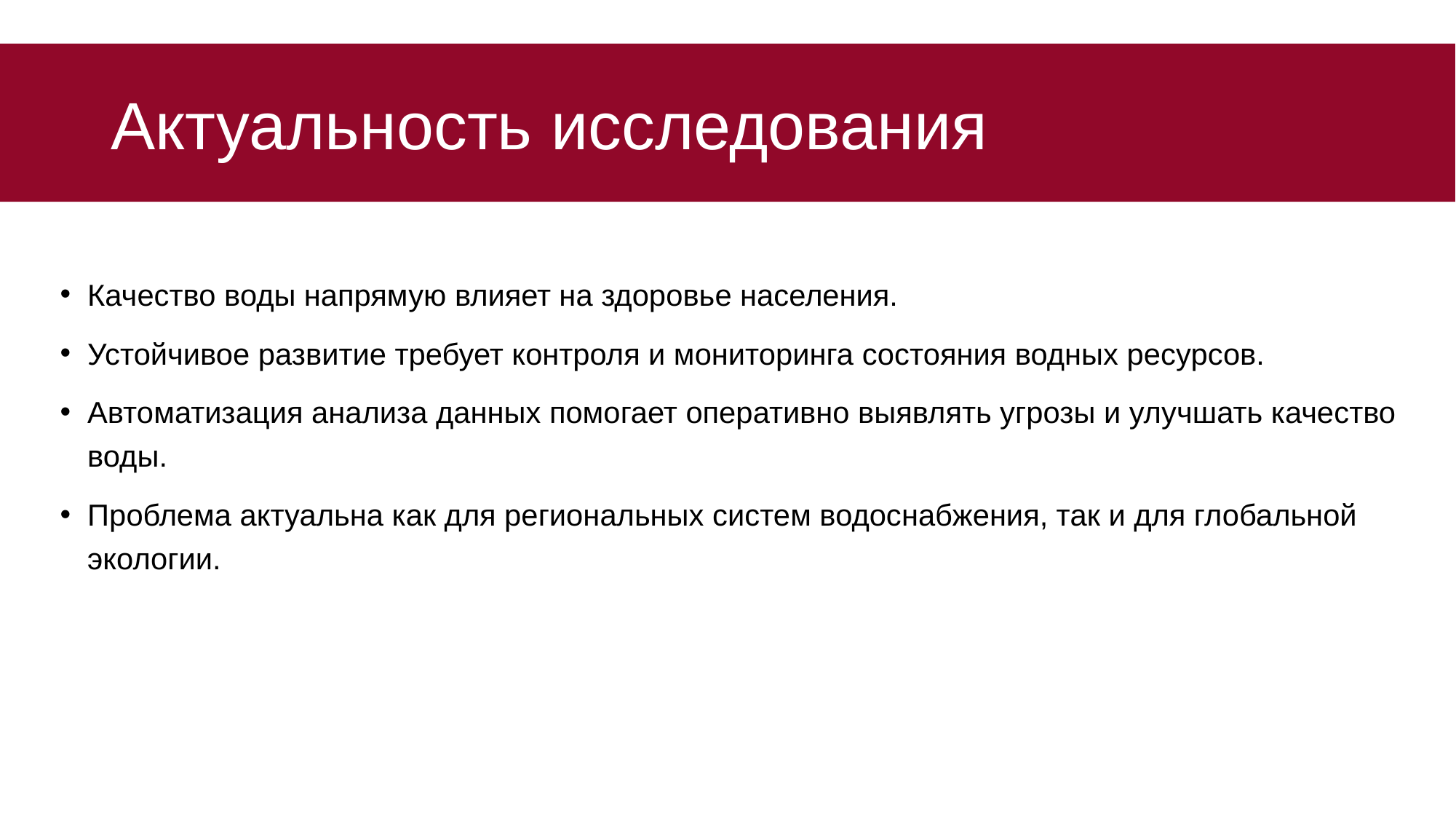

# Актуальность исследования
Качество воды напрямую влияет на здоровье населения.
Устойчивое развитие требует контроля и мониторинга состояния водных ресурсов.
Автоматизация анализа данных помогает оперативно выявлять угрозы и улучшать качество воды.
Проблема актуальна как для региональных систем водоснабжения, так и для глобальной экологии.